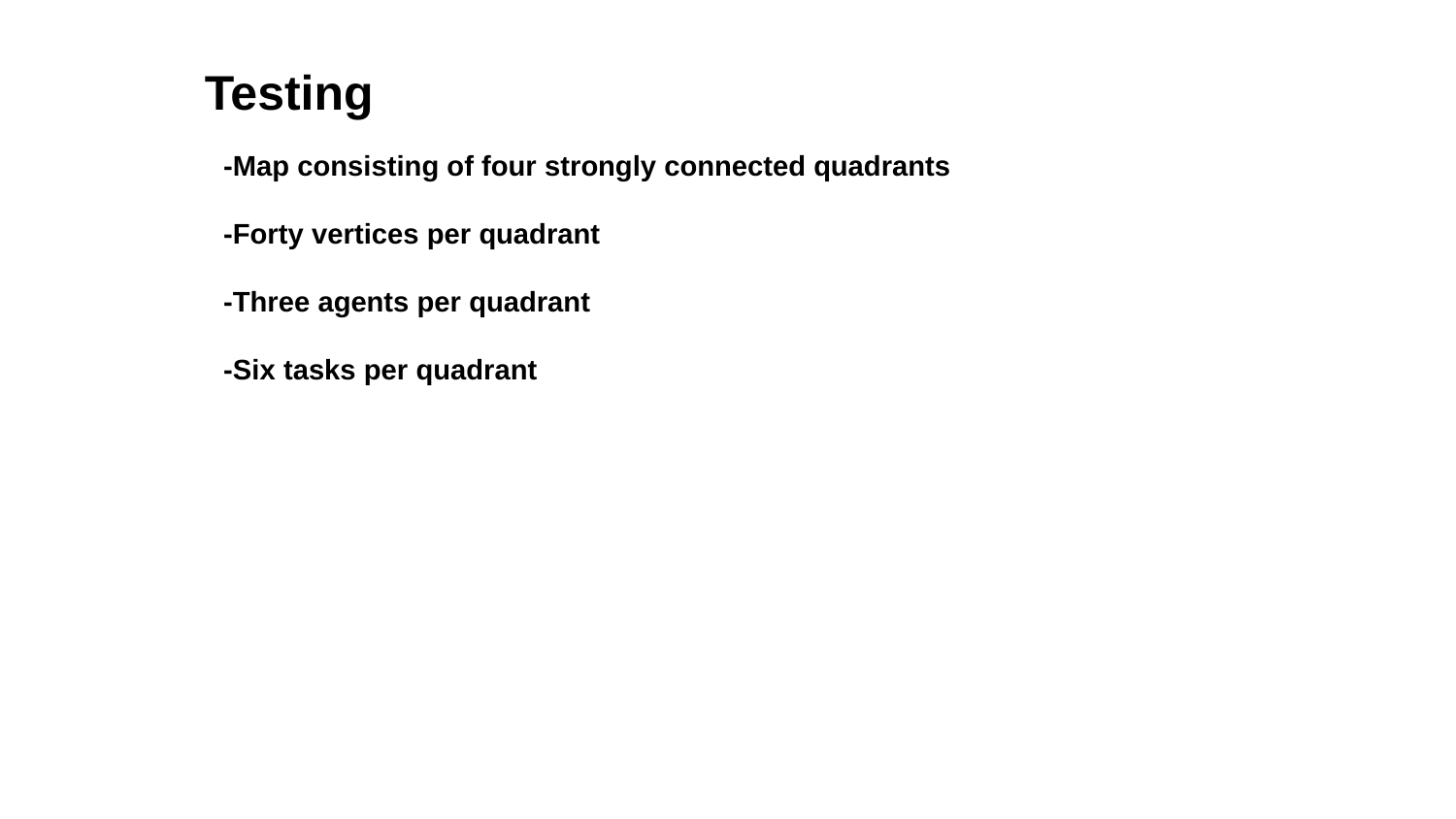

Testing
-Map consisting of four strongly connected quadrants

-Forty vertices per quadrant

-Three agents per quadrant

-Six tasks per quadrant